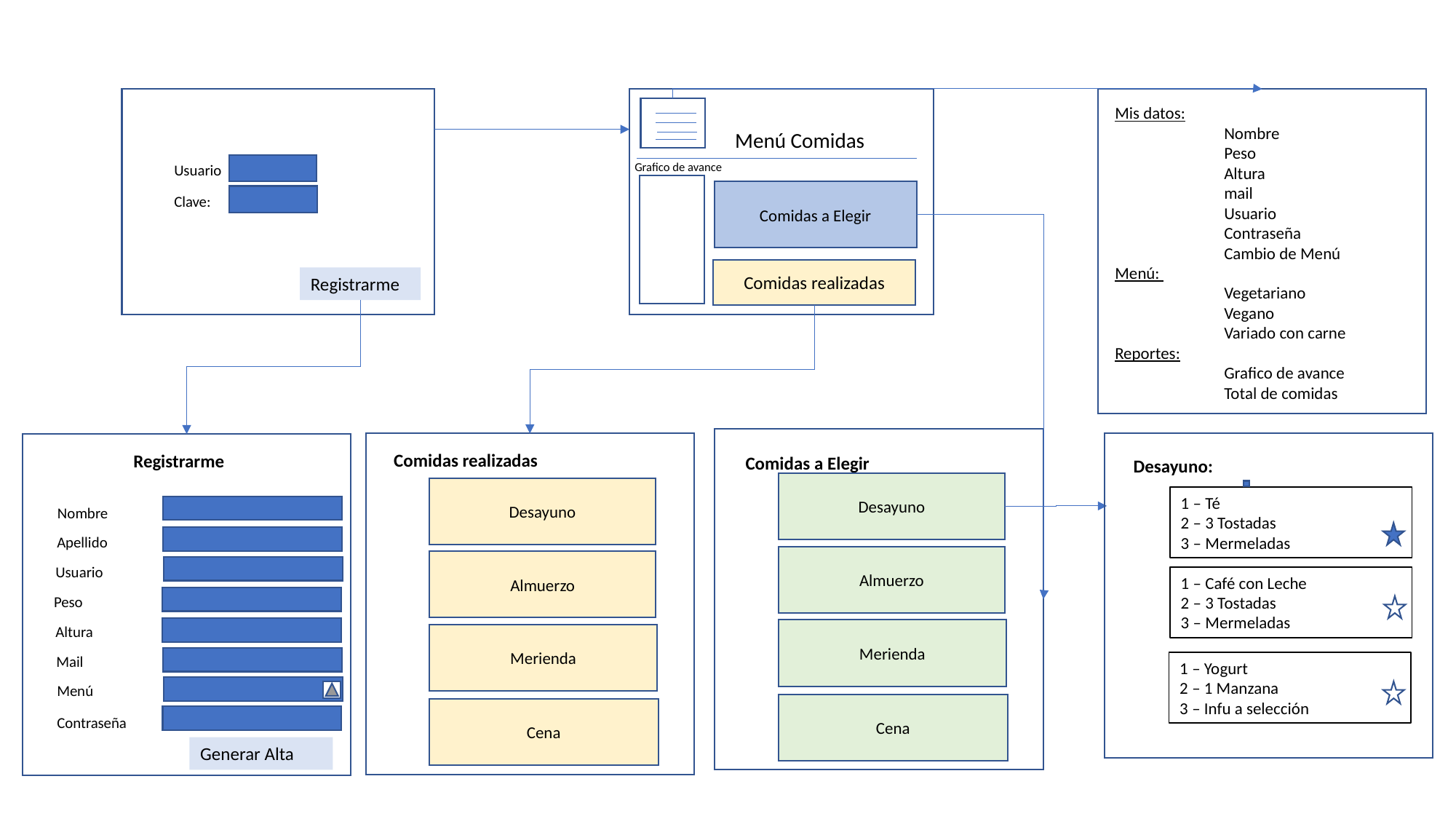

Mis datos:
	Nombre
	Peso
	Altura
	mail
	Usuario
	Contraseña
	Cambio de Menú
Menú:
	Vegetariano
	Vegano
	Variado con carne
Reportes:
	Grafico de avance	Total de comidas

Menú Comidas
Grafico de avance
Usuario

Comidas a Elegir

Clave:
Comidas realizadas
Registrarme

Comidas realizadas
Registrarme
Comidas a Elegir

Desayuno:

Desayuno
Desayuno

1 – Té
2 – 3 Tostadas
3 – Mermeladas

Nombre

Apellido
Almuerzo
Almuerzo

Usuario
1 – Café con Leche
2 – 3 Tostadas
3 – Mermeladas
Peso

Altura

Merienda
Merienda
Mail

1 – Yogurt
2 – 1 Manzana
3 – Infu a selección
Menú

Cena
Cena

Contraseña
Generar Alta